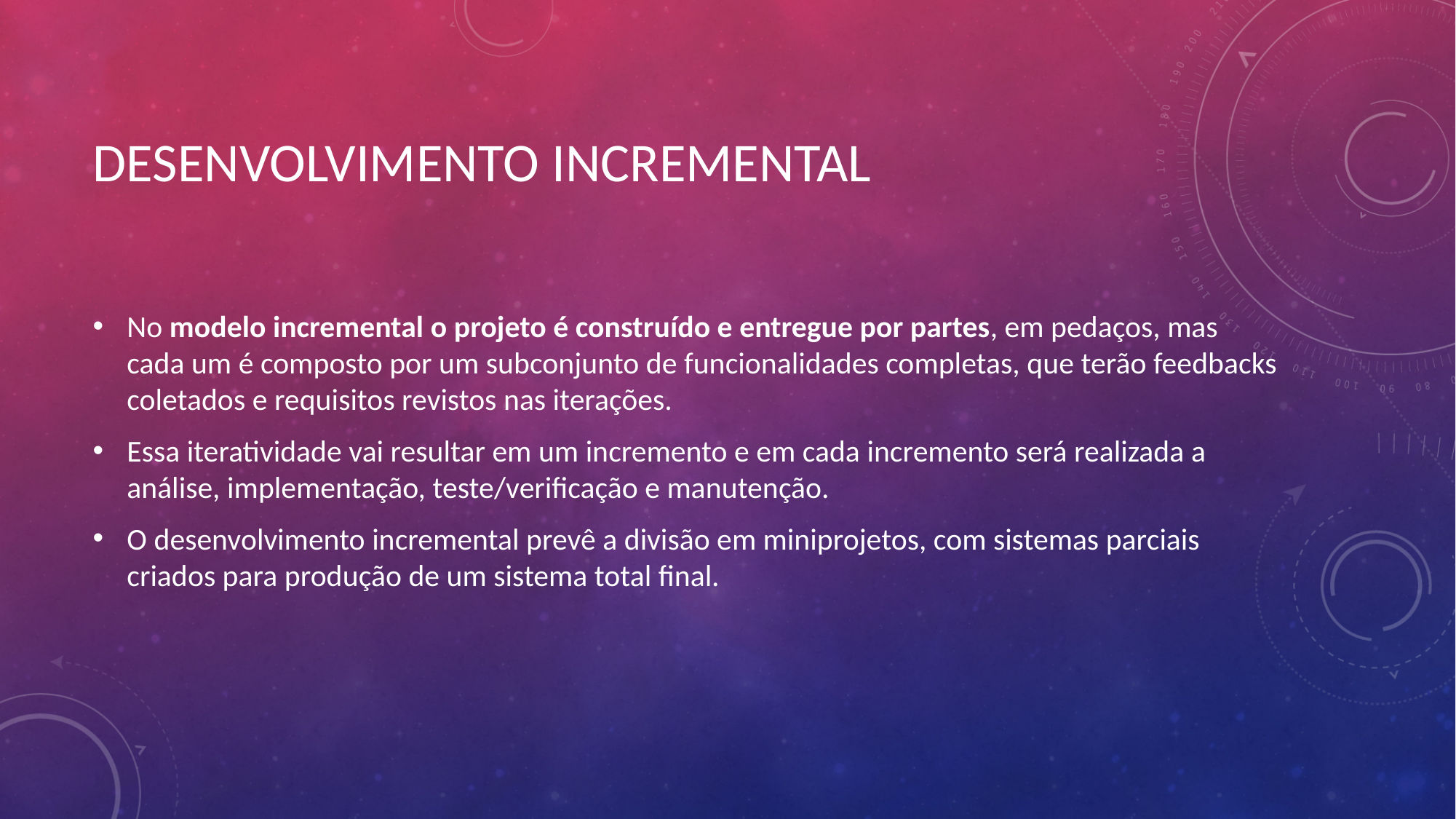

# Desenvolvimento incremental
No modelo incremental o projeto é construído e entregue por partes, em pedaços, mas cada um é composto por um subconjunto de funcionalidades completas, que terão feedbacks coletados e requisitos revistos nas iterações.
Essa iteratividade vai resultar em um incremento e em cada incremento será realizada a análise, implementação, teste/verificação e manutenção.
O desenvolvimento incremental prevê a divisão em miniprojetos, com sistemas parciais criados para produção de um sistema total final.